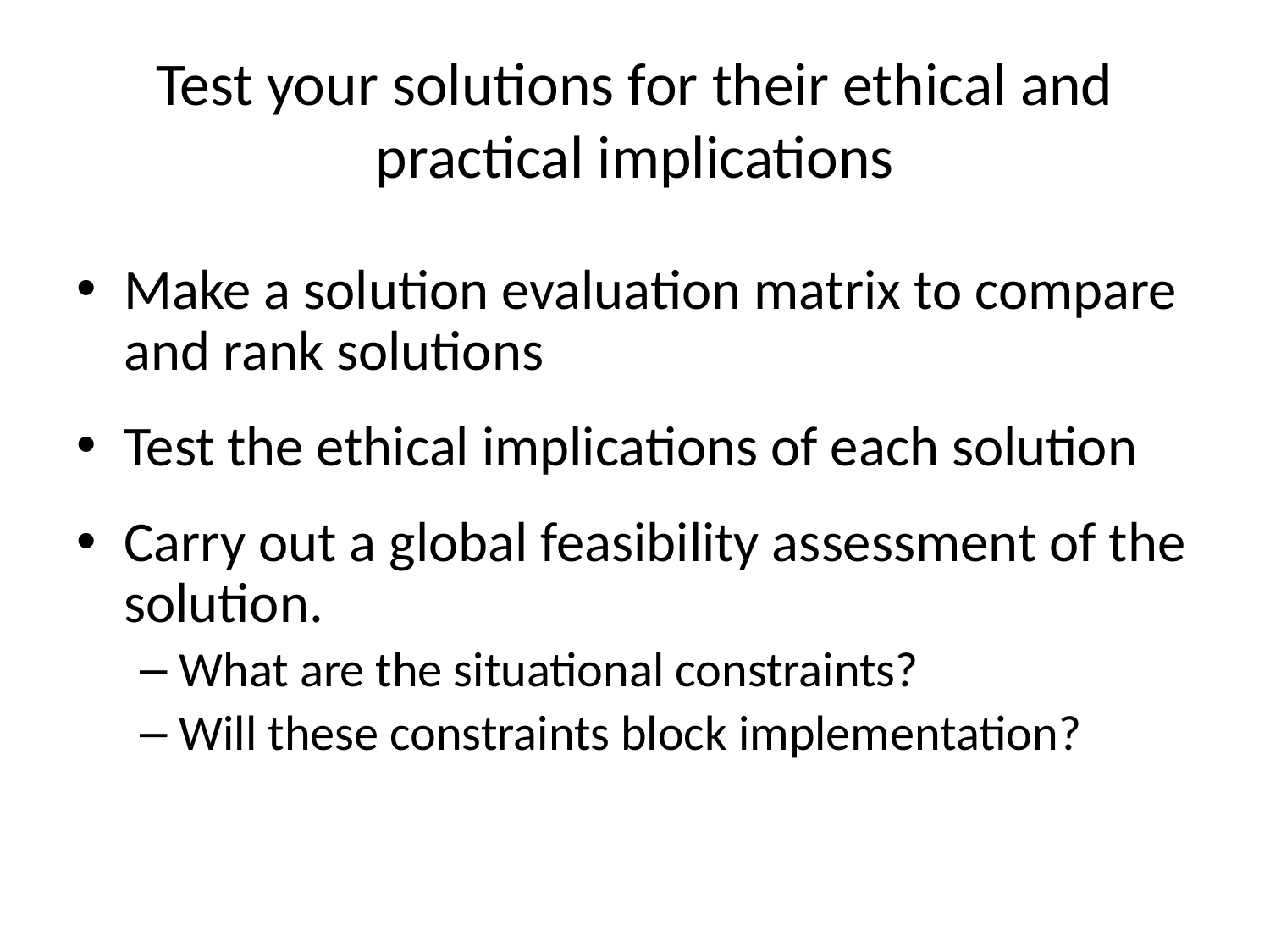

# Test your solutions for their ethical and practical implications
Make a solution evaluation matrix to compare and rank solutions

Test the ethical implications of each solution

Carry out a global feasibility assessment of the solution.
What are the situational constraints?
Will these constraints block implementation?